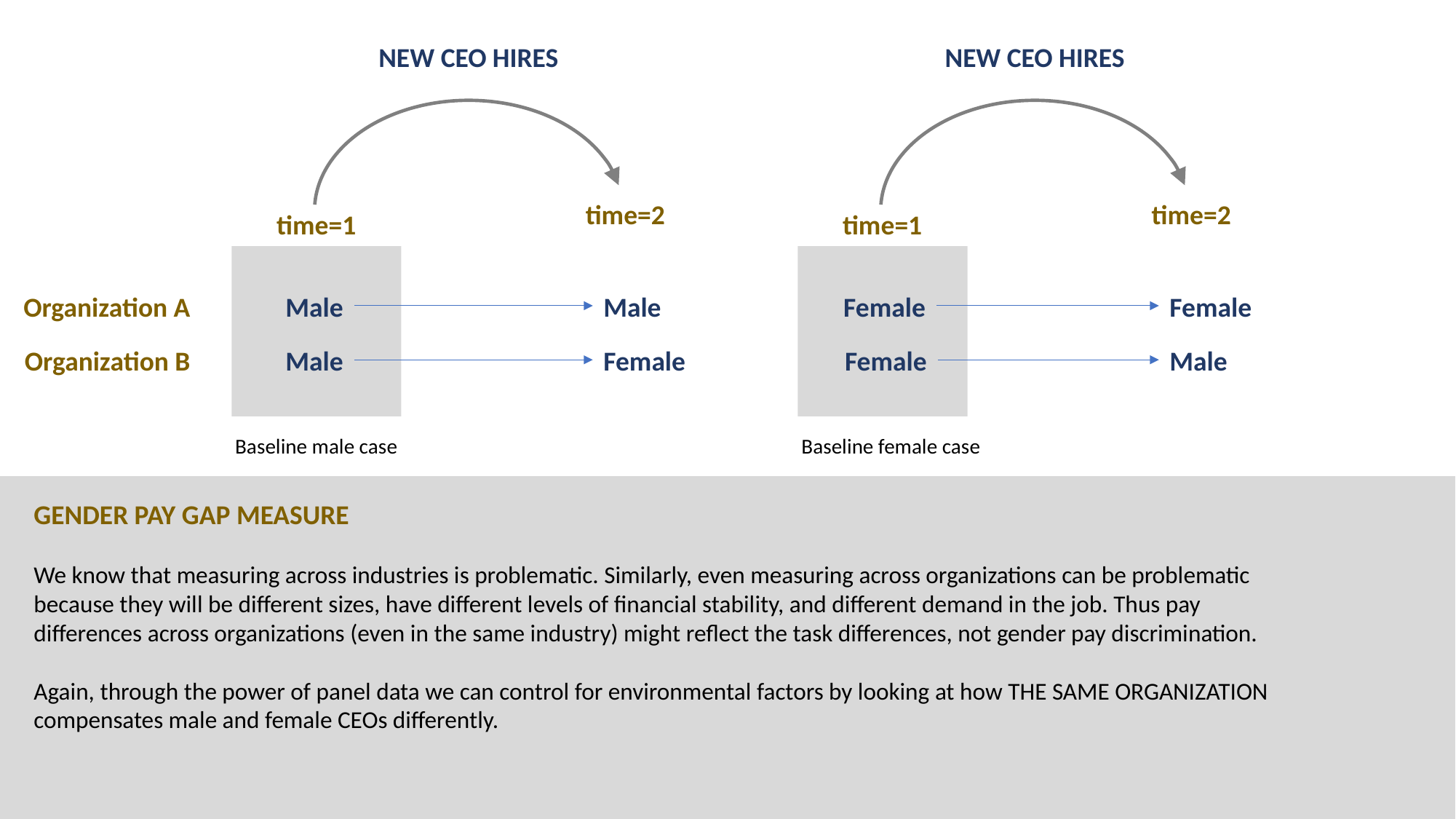

NEW CEO HIRES
NEW CEO HIRES

time=2
time=2
time=1
time=1

Organization A
Male
Male
Female
Female
Organization B
Male
Female
Female
Male
Baseline male case
Baseline female case

GENDER PAY GAP MEASURE

We know that measuring across industries is problematic. Similarly, even measuring across organizations can be problematic because they will be different sizes, have different levels of financial stability, and different demand in the job. Thus pay differences across organizations (even in the same industry) might reflect the task differences, not gender pay discrimination.

Again, through the power of panel data we can control for environmental factors by looking at how THE SAME ORGANIZATION compensates male and female CEOs differently.